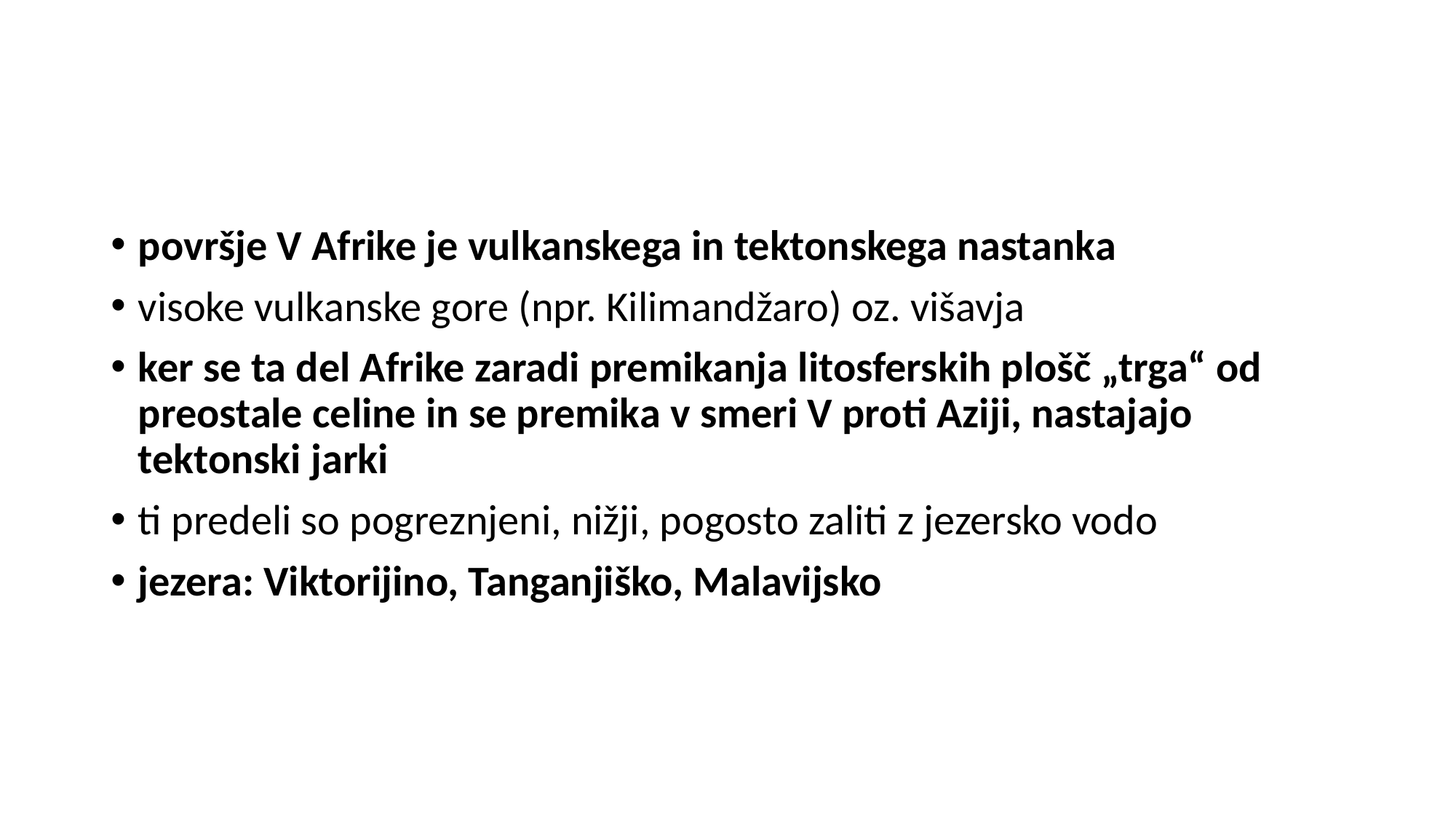

#
površje V Afrike je vulkanskega in tektonskega nastanka
visoke vulkanske gore (npr. Kilimandžaro) oz. višavja
ker se ta del Afrike zaradi premikanja litosferskih plošč „trga“ od preostale celine in se premika v smeri V proti Aziji, nastajajo tektonski jarki
ti predeli so pogreznjeni, nižji, pogosto zaliti z jezersko vodo
jezera: Viktorijino, Tanganjiško, Malavijsko